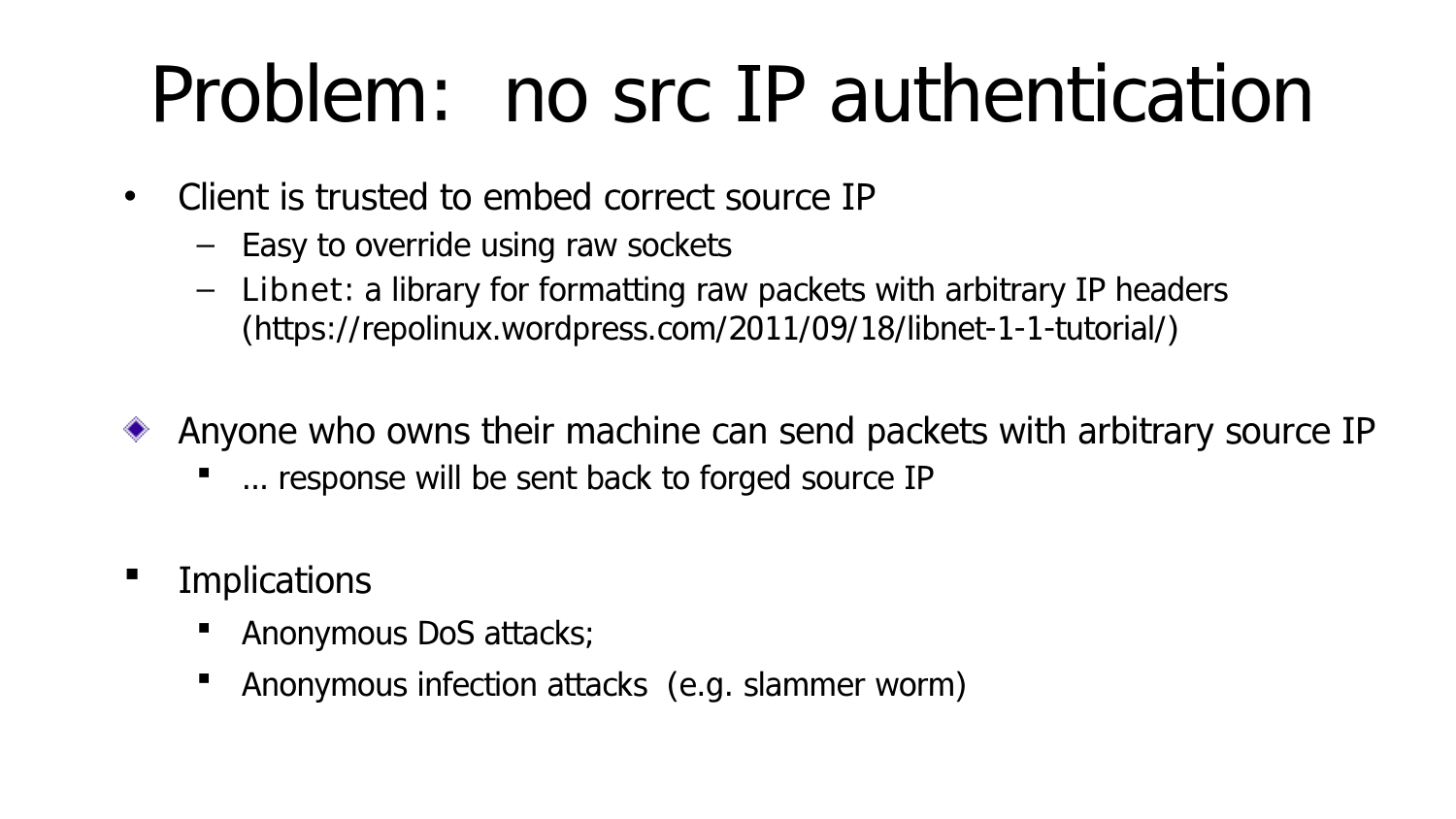

# Problem:  no src IP authentication
Client is trusted to embed correct source IP
Easy to override using raw sockets
Libnet: a library for formatting raw packets with arbitrary IP headers (https://repolinux.wordpress.com/2011/09/18/libnet-1-1-tutorial/)
Anyone who owns their machine can send packets with arbitrary source IP
… response will be sent back to forged source IP
Implications
Anonymous DoS attacks;
Anonymous infection attacks  (e.g. slammer worm)